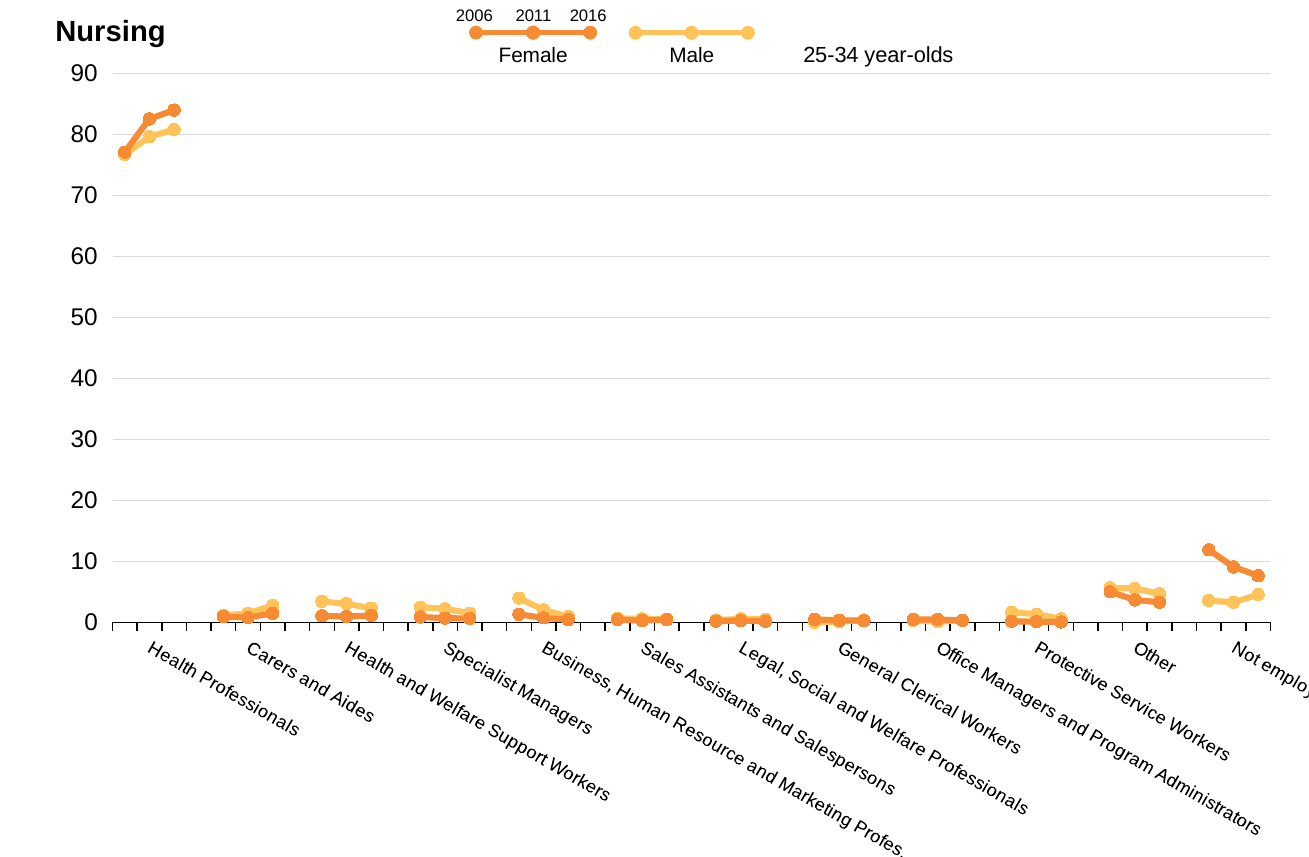

2006
2011
2016
Female
Male
Nursing
25-34 year-olds

### Chart

| Category | Male | Female |
|---|---|---|
|  | 76.69939577039275 | 77.07629017147978 |
| Health Professionals | 79.57446808510639 | 82.51046025104603 |
|  | 80.7787903893952 | 83.96256952005415 |
|  | None | None |
|  | 1.1706948640483383 | 0.9408985377377703 |
| Carers and Aides | 1.4700193423597678 | 0.7929866507272365 |
|  | 2.7892847279756974 | 1.5095783185710503 |
|  | None | None |
|  | 3.4365558912386707 | 1.0753126145574519 |
| Health and Welfare Support Workers | 3.056092843326886 | 0.9603506674636381 |
|  | 2.3474178403755865 | 1.150575287643822 |
|  | None | None |
|  | 2.492447129909366 | 0.8838743839354812 |
| Specialist Managers | 2.243713733075435 | 0.7013349272763498 |
|  | 1.5189174261253797 | 0.6414972191978342 |
|  | None | None |
|  | 3.965256797583082 | 1.3197018451386908 |
| Business, Human Resource and Marketing Professionals | 2.0502901353965184 | 0.733213787607093 |
|  | 0.9665838166252416 | 0.4472824647617927 |
|  | None | None |
|  | 0.6419939577039275 | 0.4236079996741477 |
| Sales Assistants and Salespersons | 0.5802707930367506 | 0.30284917314206017 |
|  | 0.5247169290251312 | 0.45316776035076356 |
|  | None | None |
|  | 0.3776435045317221 | 0.2240234613661358 |
| Legal, Social and Welfare Professionals | 0.5802707930367506 | 0.28292488543534566 |
|  | 0.5247169290251312 | 0.19127210664155608 |
|  | None | None |
|  | 0.0 | 0.4969247688485194 |
| General Clerical Workers | 0.11605415860735009 | 0.35465232117951784 |
|  | 0.38663352665009665 | 0.2824941882706059 |
|  | None | None |
|  | 0.3021148036253776 | 0.47248584579039554 |
| Office Managers and Program Administrators | 0.11605415860735009 | 0.47818290496114757 |
|  | 0.33140016570008285 | 0.3236912573934026 |
|  | None | None |
|  | 1.6616314199395772 | 0.18736507677894995 |
| Protective Service Workers | 1.3539651837524178 | 0.10759115361625822 |
|  | 0.579950289975145 | 0.07062354706765148 |
|  | None | None |
|  | 5.664652567975821 | 5.005906073072396 |
| Other | 5.570599613152794 | 3.682008368200826 |
|  | 4.694835680751154 | 3.307536121001675 |
|  | None | None |
|  | 3.5876132930513593 | 11.8936092216203 |
| Not employed | 3.2882011605415857 | 9.093444909344491 |